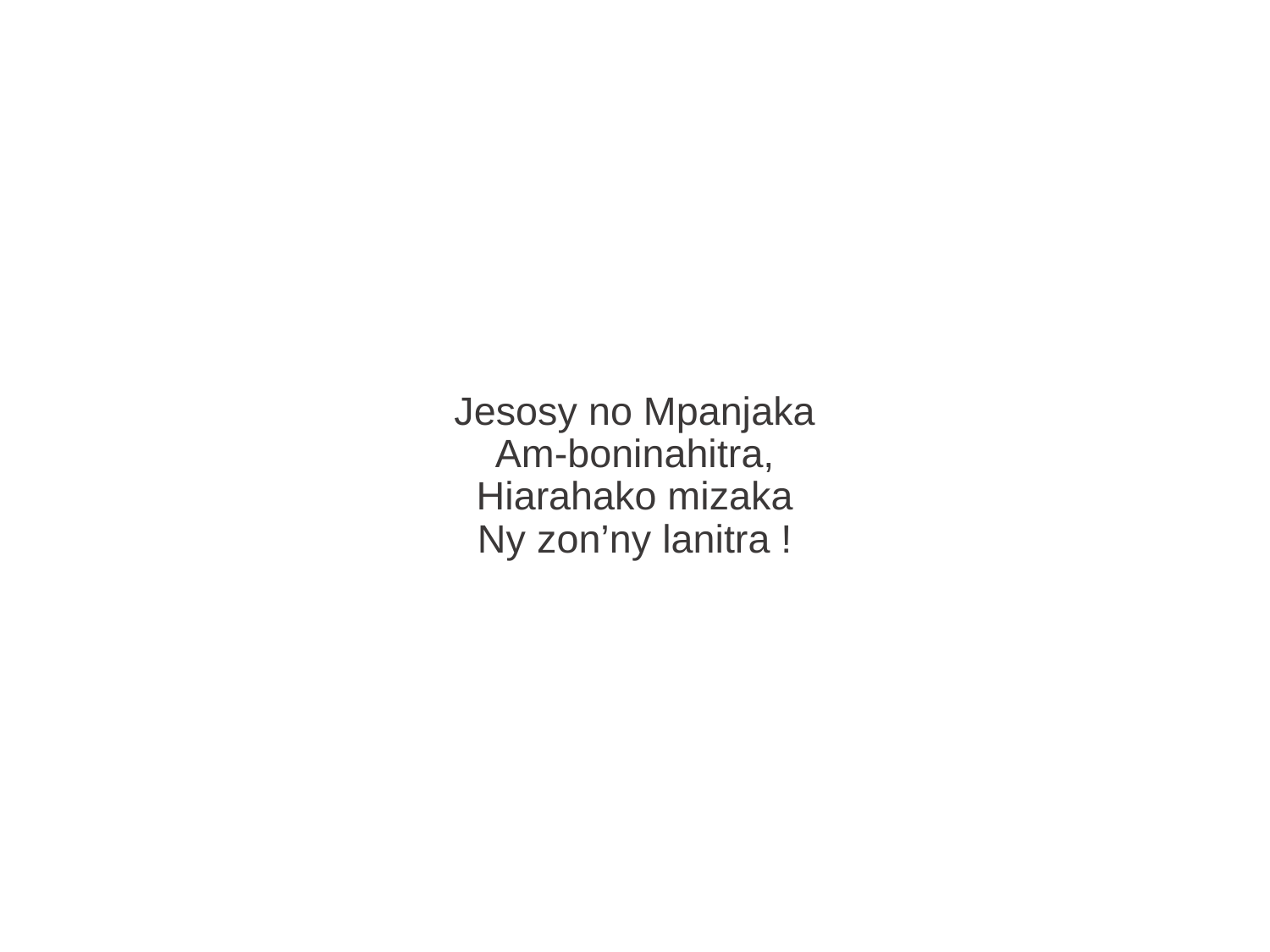

Jesosy no Mpanjaka
Am-boninahitra,
Hiarahako mizaka
Ny zon’ny lanitra !